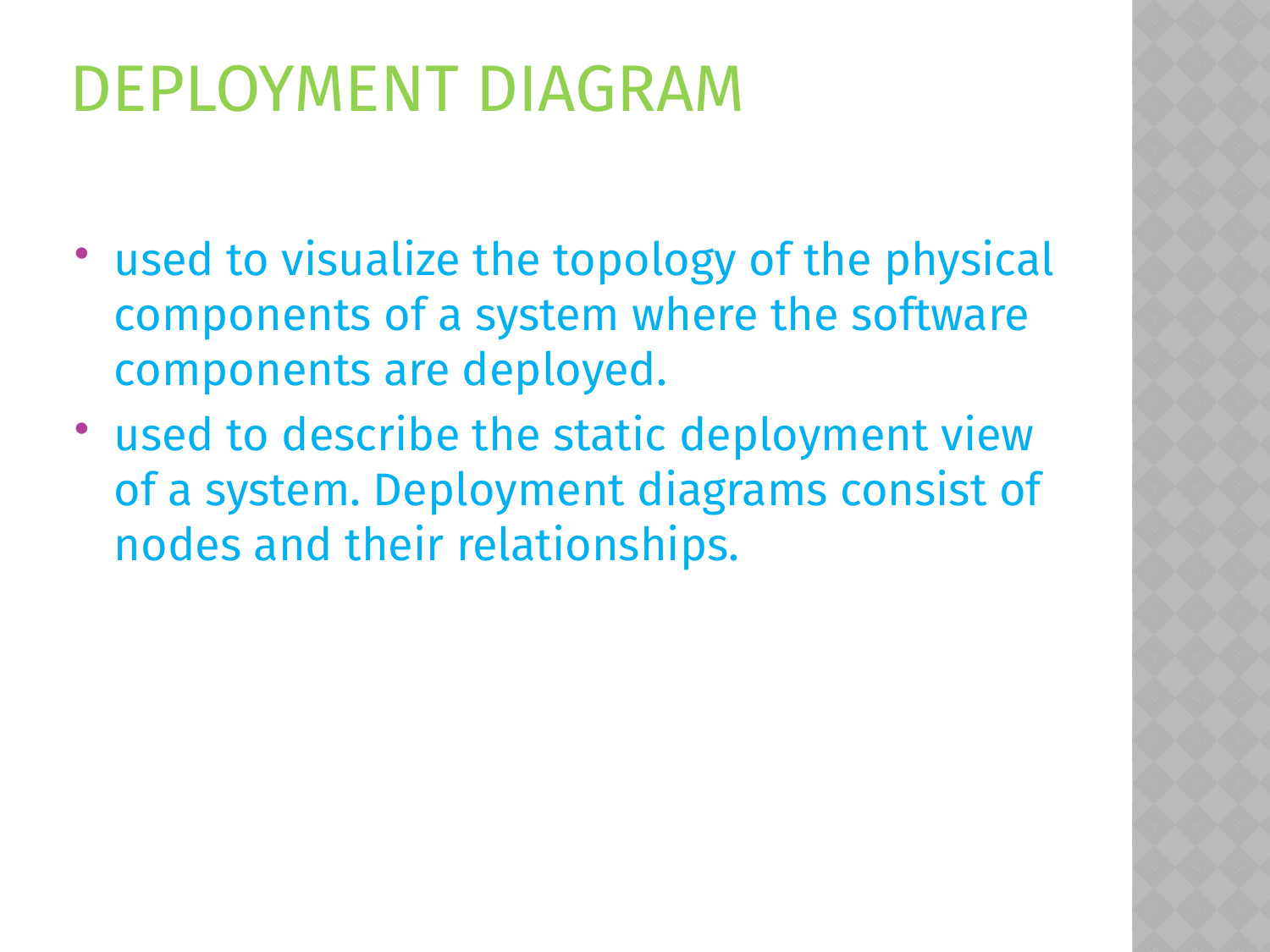

# Deployment Diagram
used to visualize the topology of the physical components of a system where the software components are deployed.
used to describe the static deployment view of a system. Deployment diagrams consist of nodes and their relationships.